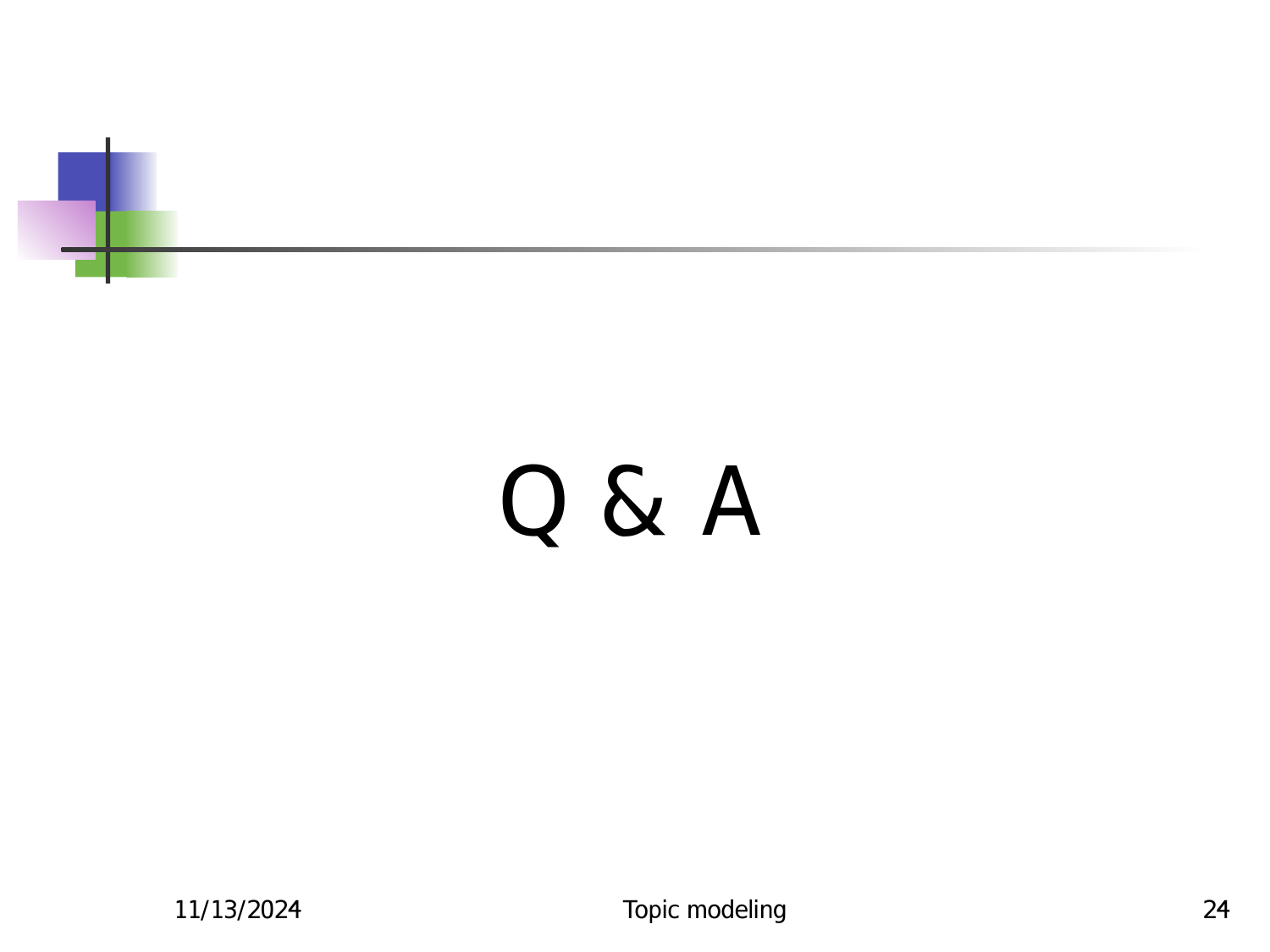

Q & A
11/13/2024
Topic modeling
24